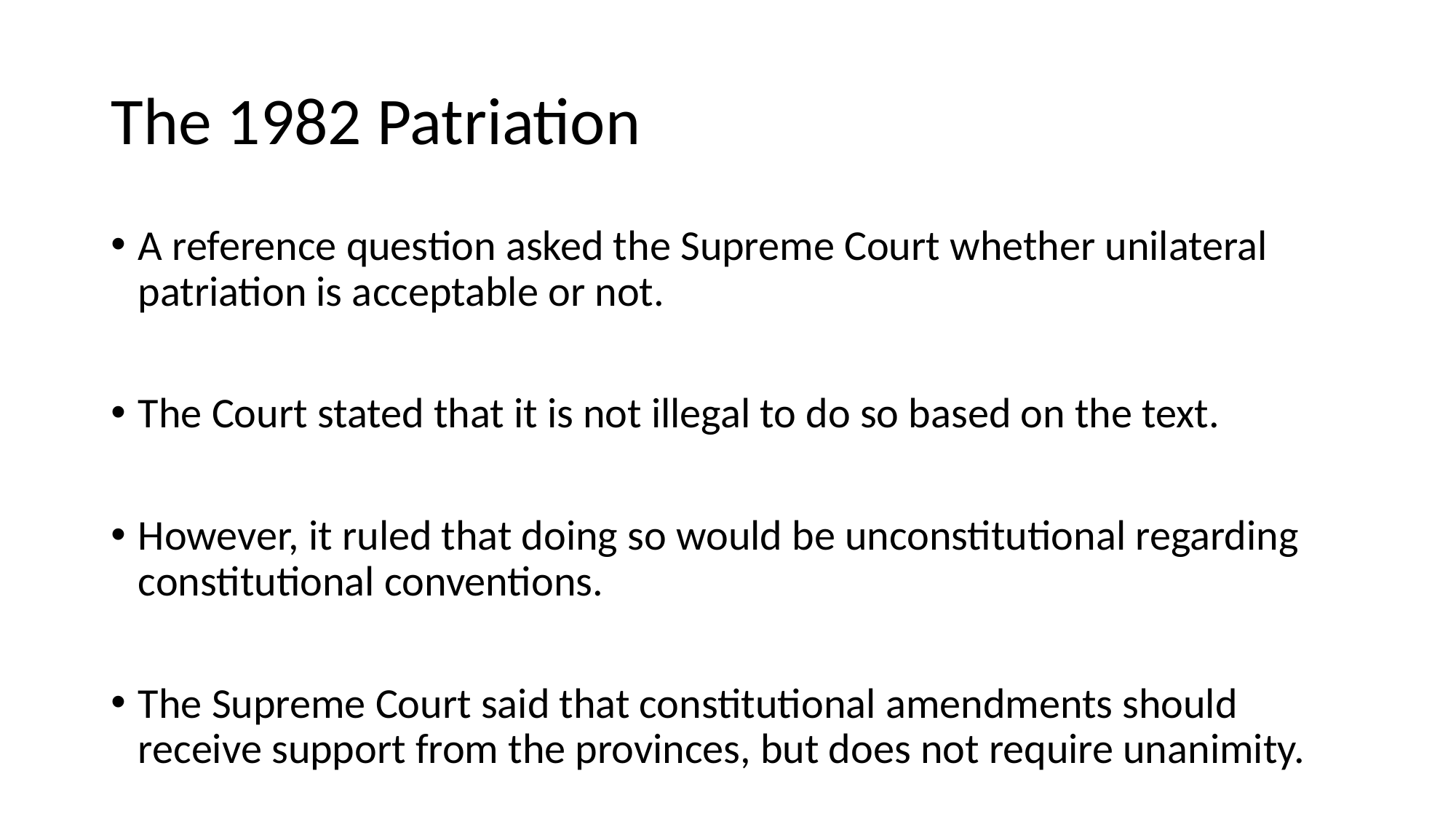

# The 1982 Patriation
A reference question asked the Supreme Court whether unilateral patriation is acceptable or not.

The Court stated that it is not illegal to do so based on the text.

However, it ruled that doing so would be unconstitutional regarding constitutional conventions.

The Supreme Court said that constitutional amendments should receive support from the provinces, but does not require unanimity.